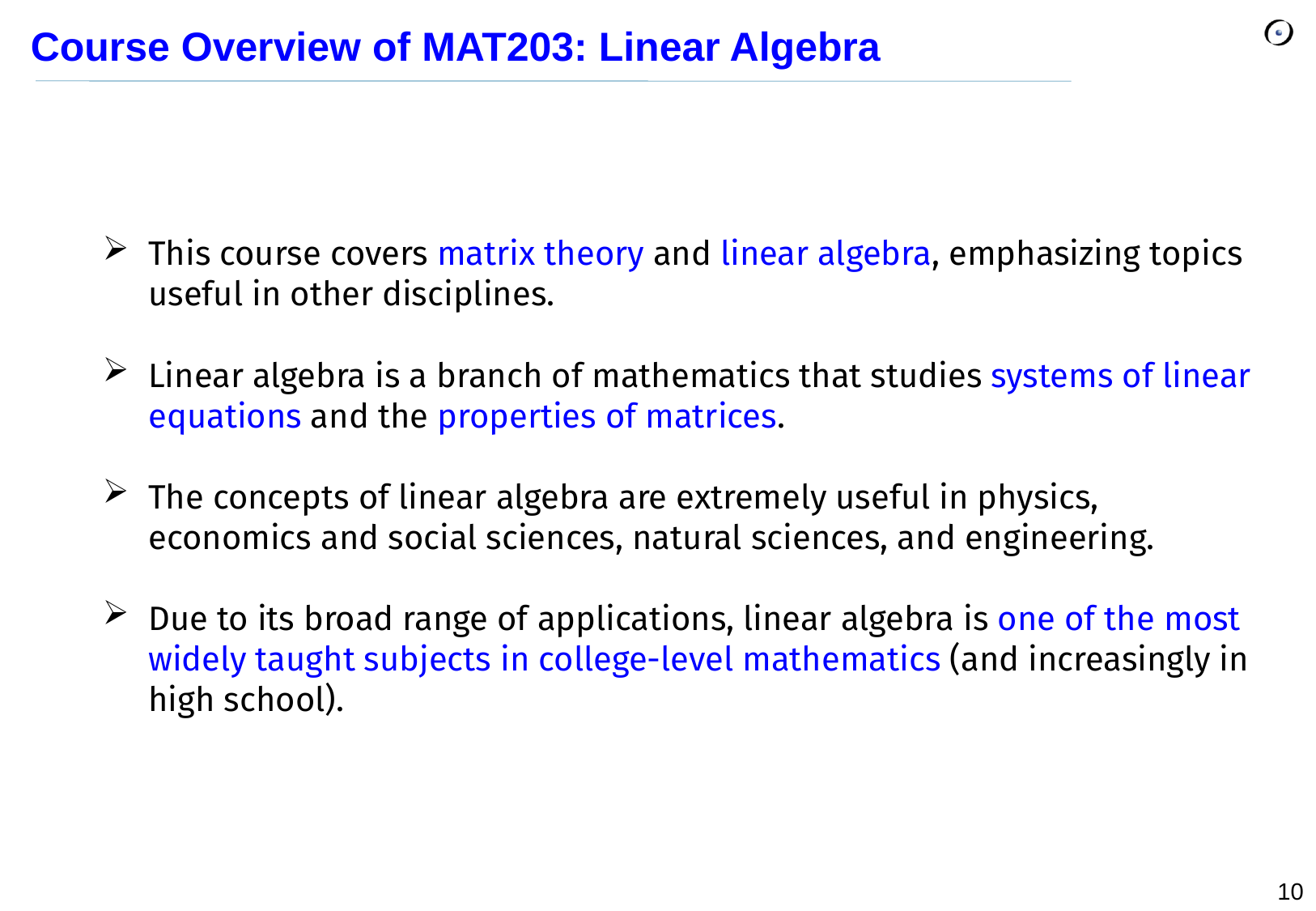

Course Overview of MAT203: Linear Algebra
This course covers matrix theory and linear algebra, emphasizing topics useful in other disciplines.

Linear algebra is a branch of mathematics that studies systems of linear equations and the properties of matrices.

The concepts of linear algebra are extremely useful in physics, economics and social sciences, natural sciences, and engineering.

Due to its broad range of applications, linear algebra is one of the most widely taught subjects in college-level mathematics (and increasingly in high school).